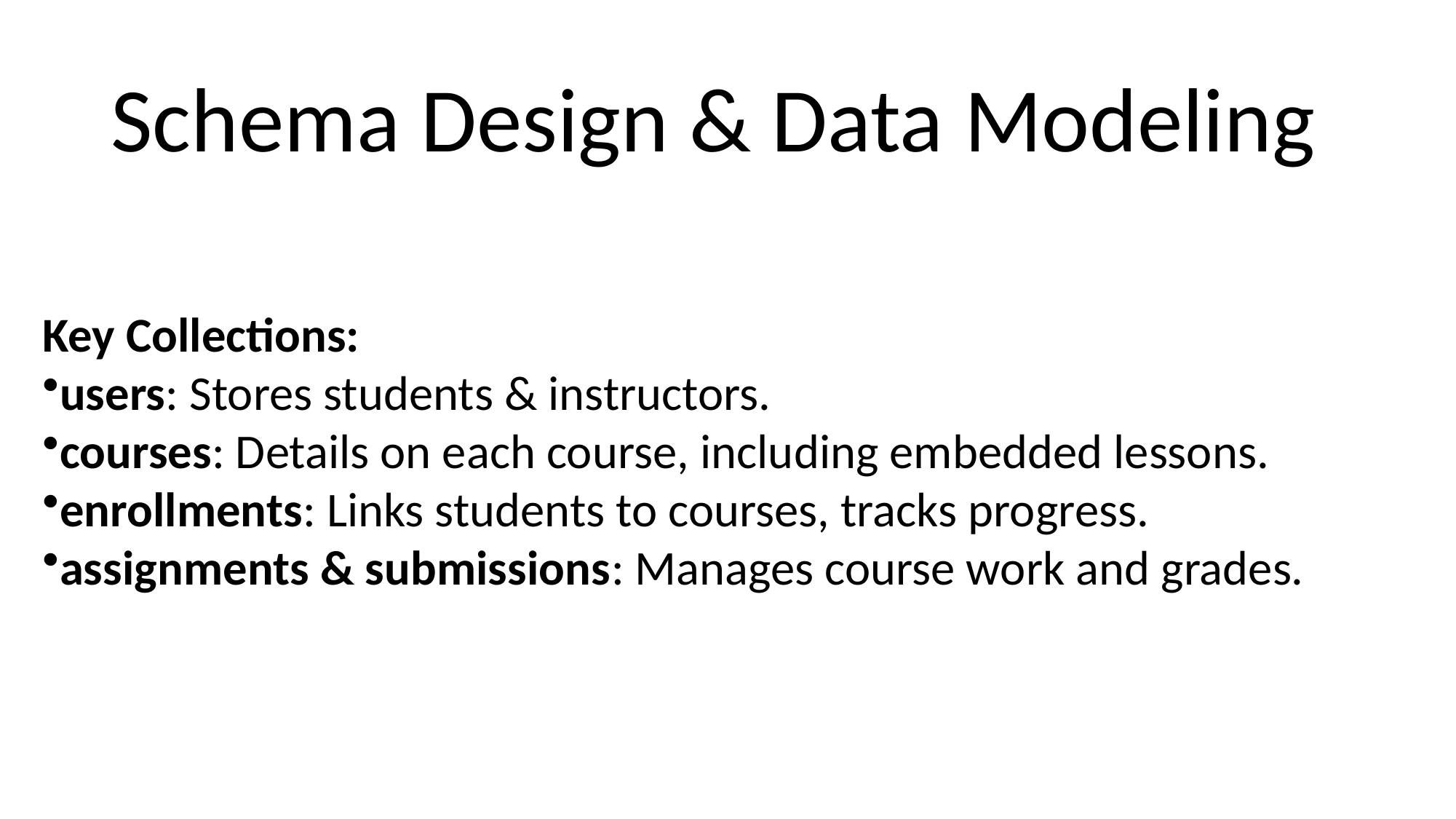

# Schema Design & Data Modeling
Key Collections:
users: Stores students & instructors.
courses: Details on each course, including embedded lessons.
enrollments: Links students to courses, tracks progress.
assignments & submissions: Manages course work and grades.